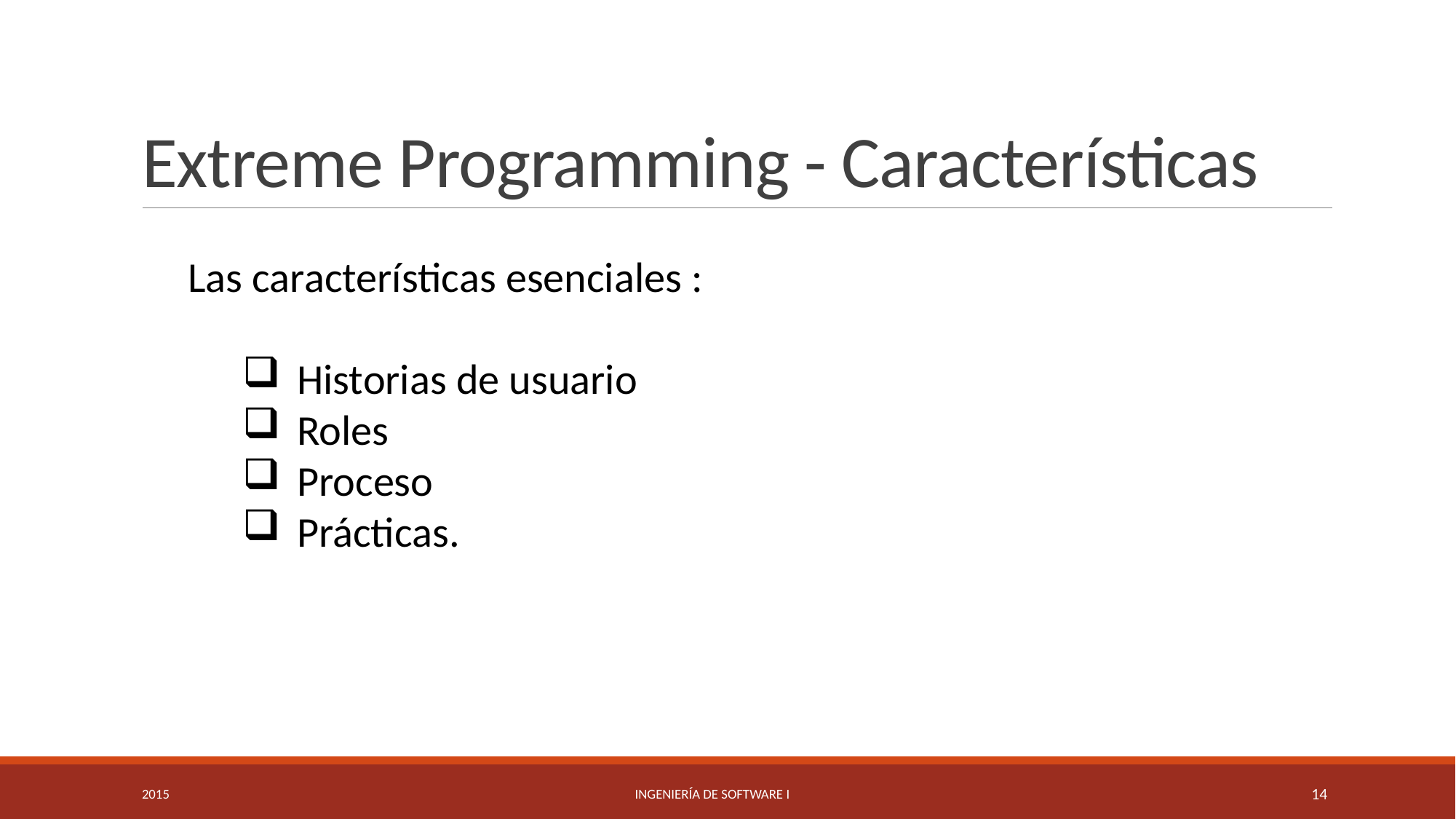

# Extreme Programming - Características

Las características esenciales :

Historias de usuario
Roles
Proceso
Prácticas.

2015
Ingeniería de Software I
14